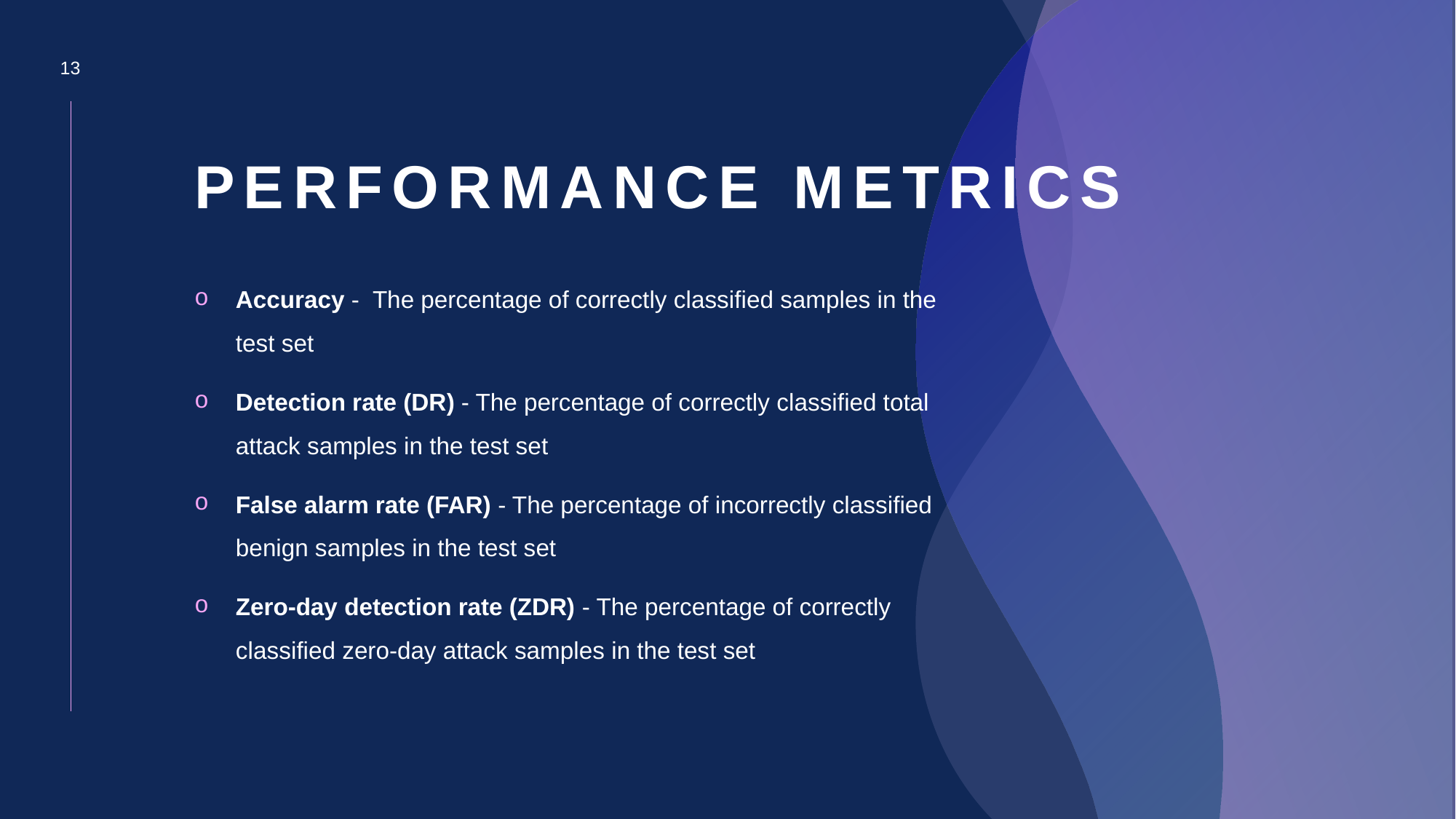

13
# Performance Metrics
Accuracy -  The percentage of correctly classified samples in the test set
Detection rate (DR) - The percentage of correctly classified total attack samples in the test set
False alarm rate (FAR) - The percentage of incorrectly classified benign samples in the test set
Zero-day detection rate (ZDR) - The percentage of correctly classified zero-day attack samples in the test set